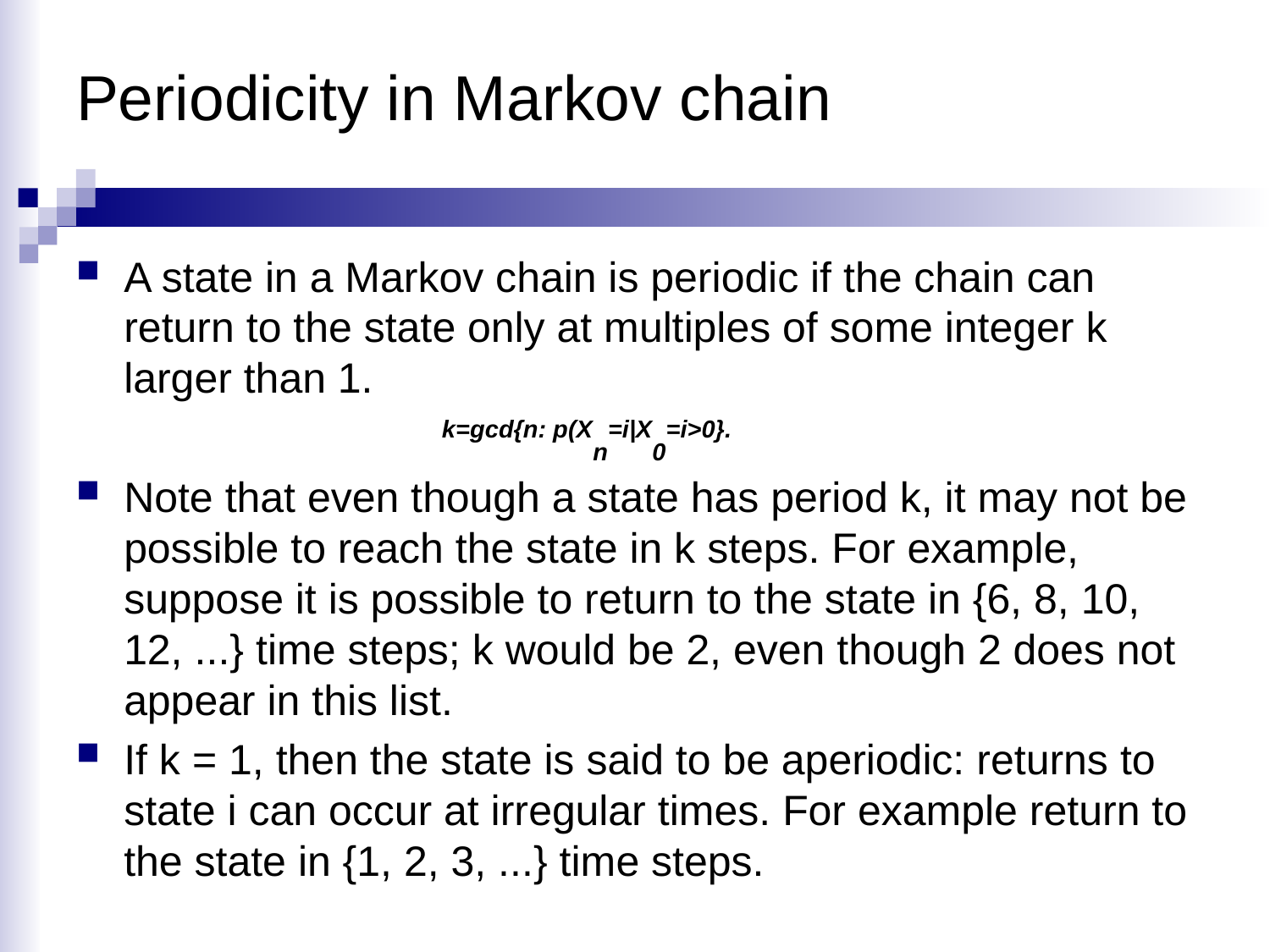

# Periodicity in Markov chain
A state in a Markov chain is periodic if the chain can return to the state only at multiples of some integer k larger than 1.

Note that even though a state has period k, it may not be possible to reach the state in k steps. For example, suppose it is possible to return to the state in {6, 8, 10, 12, ...} time steps; k would be 2, even though 2 does not appear in this list.
If k = 1, then the state is said to be aperiodic: returns to state i can occur at irregular times. For example return to the state in {1, 2, 3, ...} time steps.

k=gcd{n: p(Xn=i|X0=i>0}.